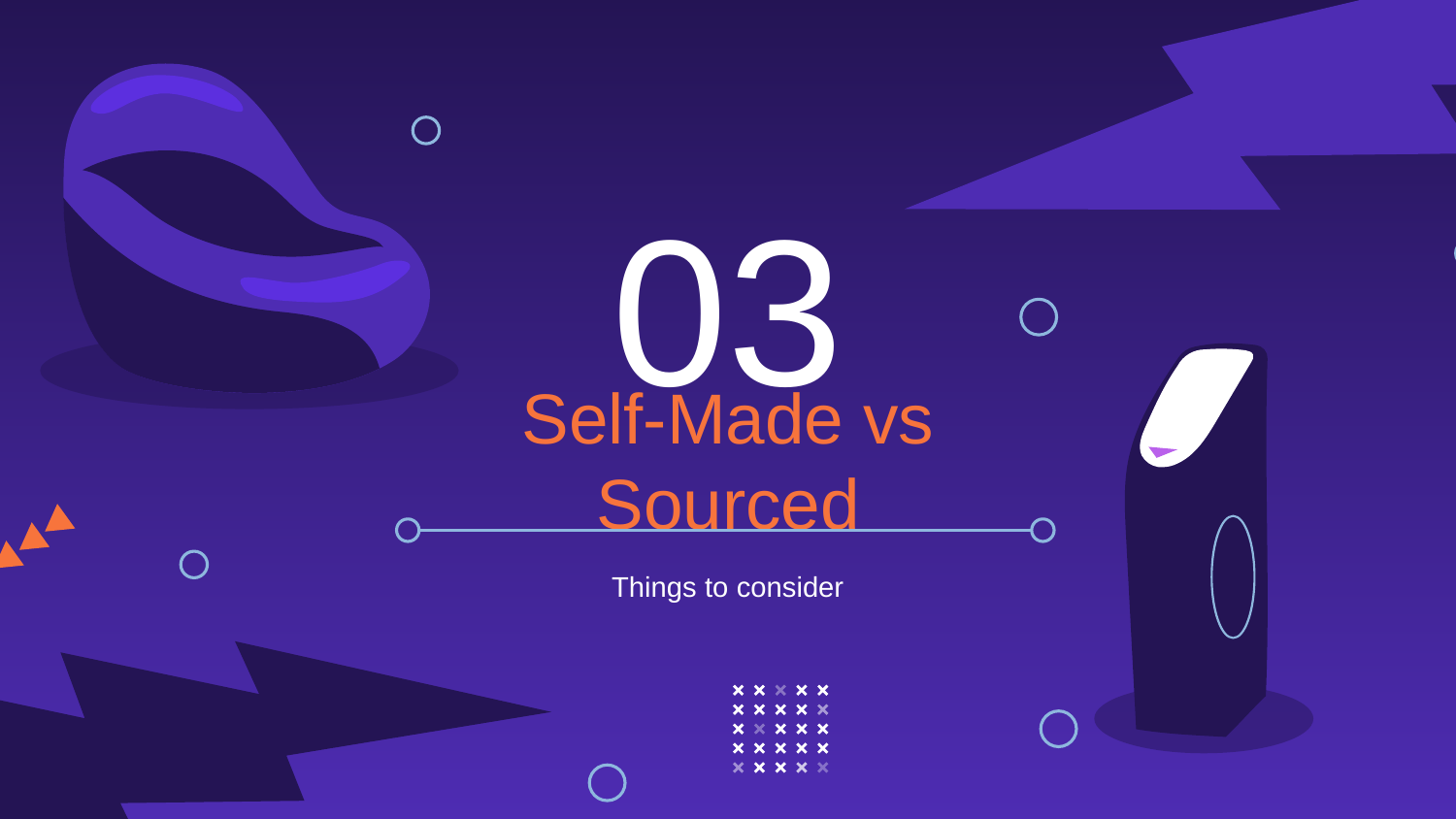

03

# Self-Made vs Sourced

Things to consider